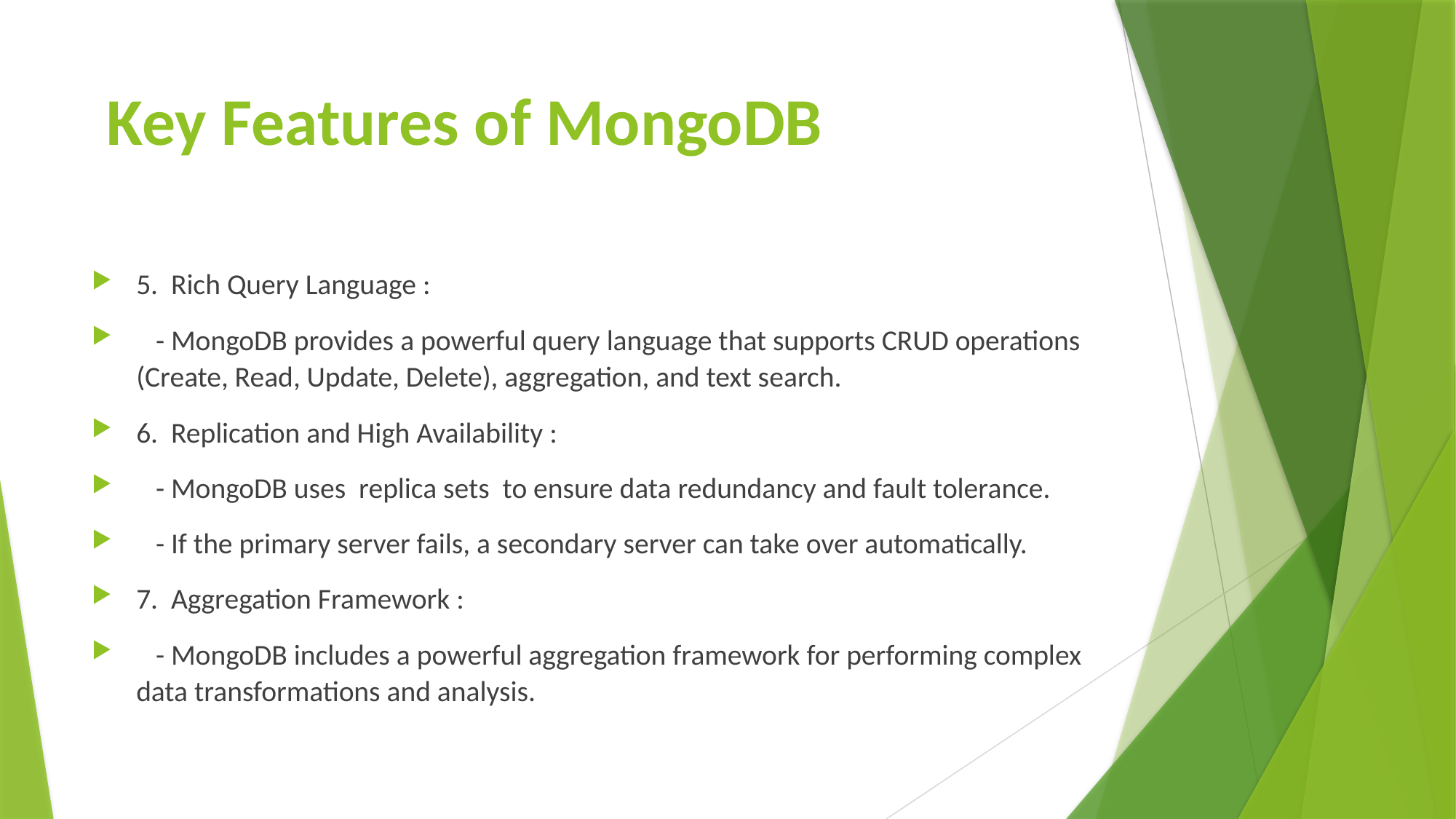

# Key Features of MongoDB
5.  Rich Query Language :
   - MongoDB provides a powerful query language that supports CRUD operations (Create, Read, Update, Delete), aggregation, and text search.
6.  Replication and High Availability :
   - MongoDB uses  replica sets  to ensure data redundancy and fault tolerance.
   - If the primary server fails, a secondary server can take over automatically.
7.  Aggregation Framework :
   - MongoDB includes a powerful aggregation framework for performing complex data transformations and analysis.